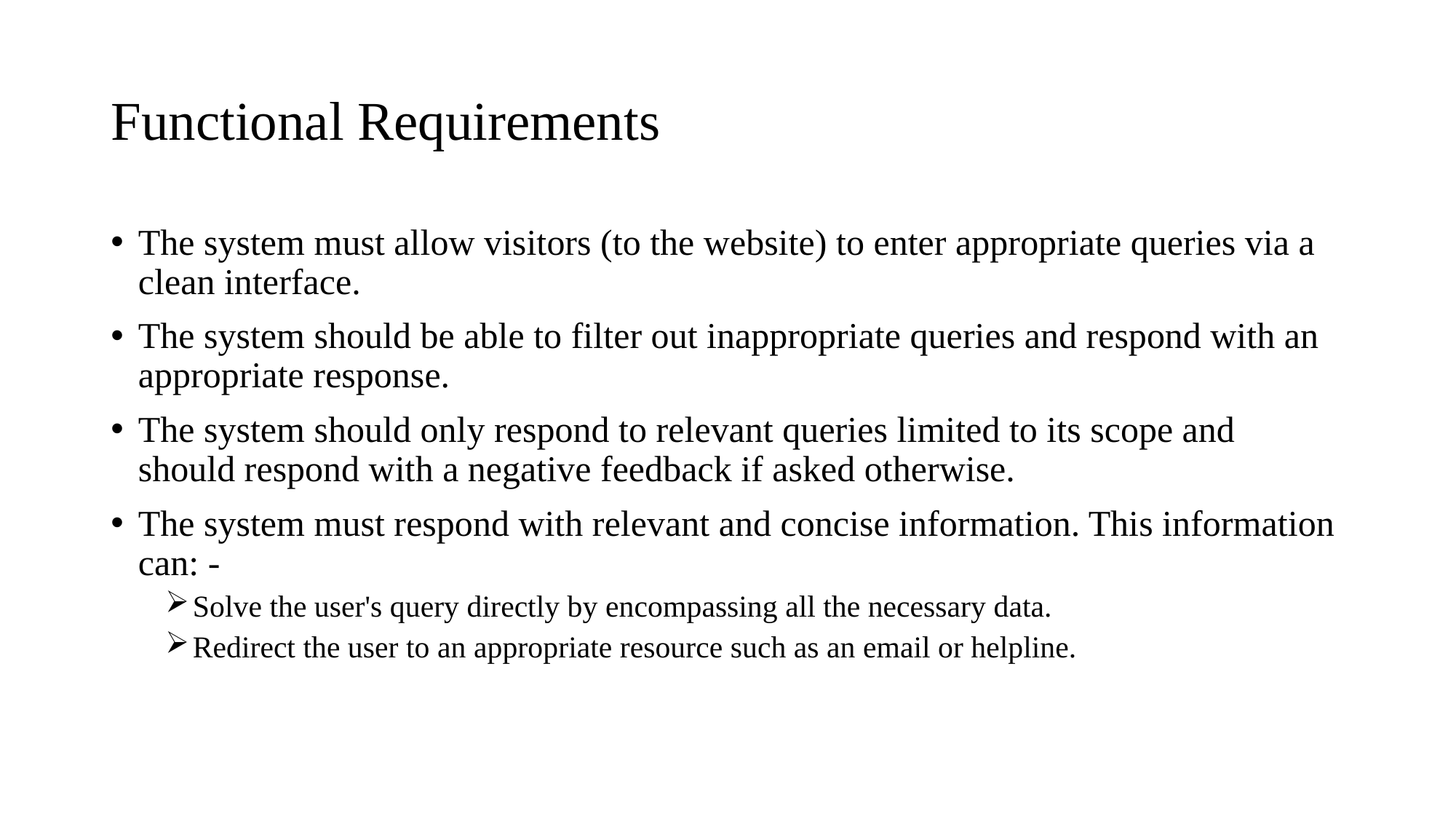

# Functional Requirements
The system must allow visitors (to the website) to enter appropriate queries via a clean interface.
The system should be able to filter out inappropriate queries and respond with an appropriate response.
The system should only respond to relevant queries limited to its scope and should respond with a negative feedback if asked otherwise.
The system must respond with relevant and concise information. This information can: -
Solve the user's query directly by encompassing all the necessary data.
Redirect the user to an appropriate resource such as an email or helpline.